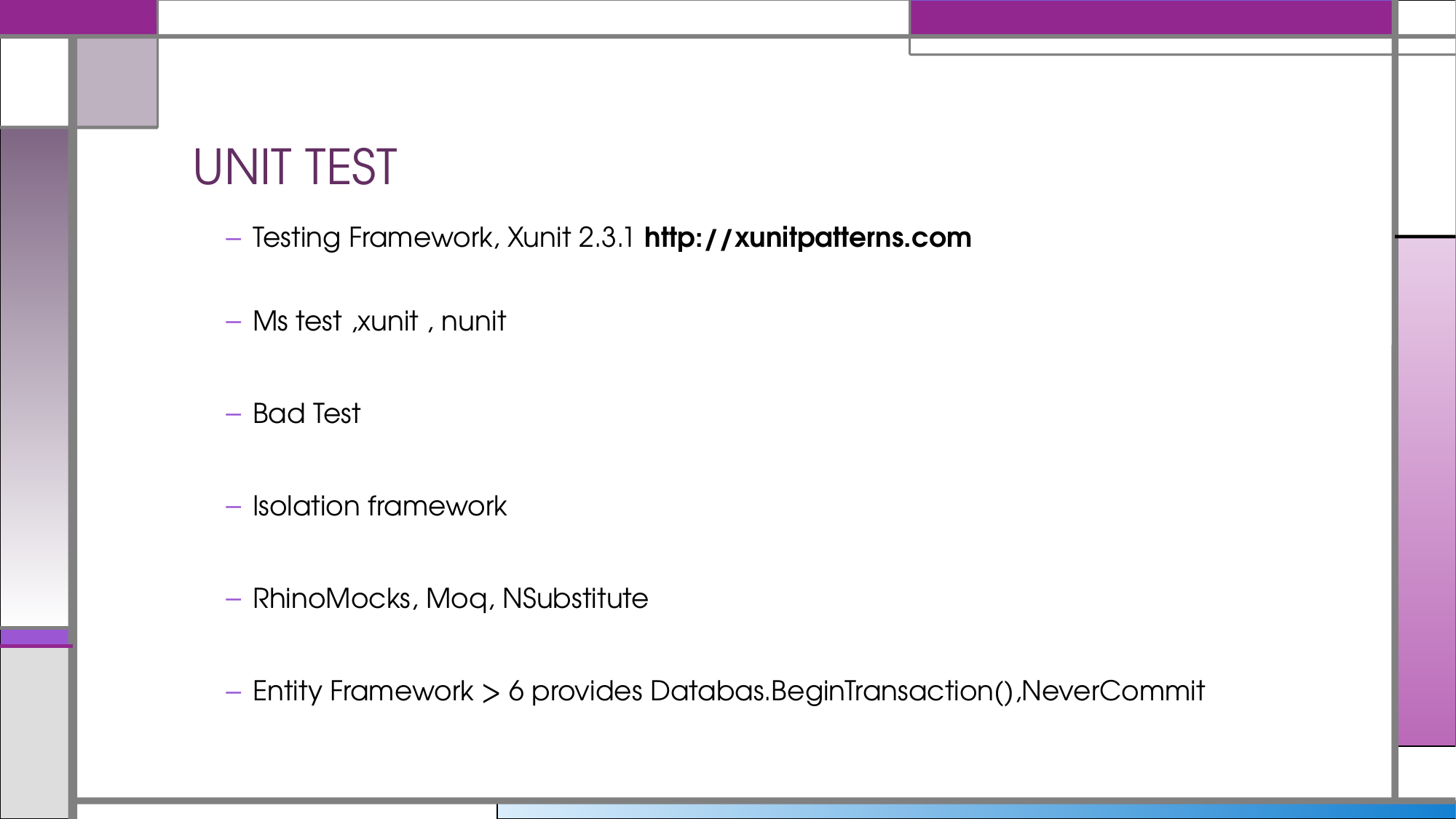

# UNIT TEST
Testing Framework, Xunit 2.3.1 http://xunitpatterns.com

Ms test ,xunit , nunit

Bad Test

Isolation framework

RhinoMocks, Moq, NSubstitute

Entity Framework > 6 provides Databas.BeginTransaction(),NeverCommit